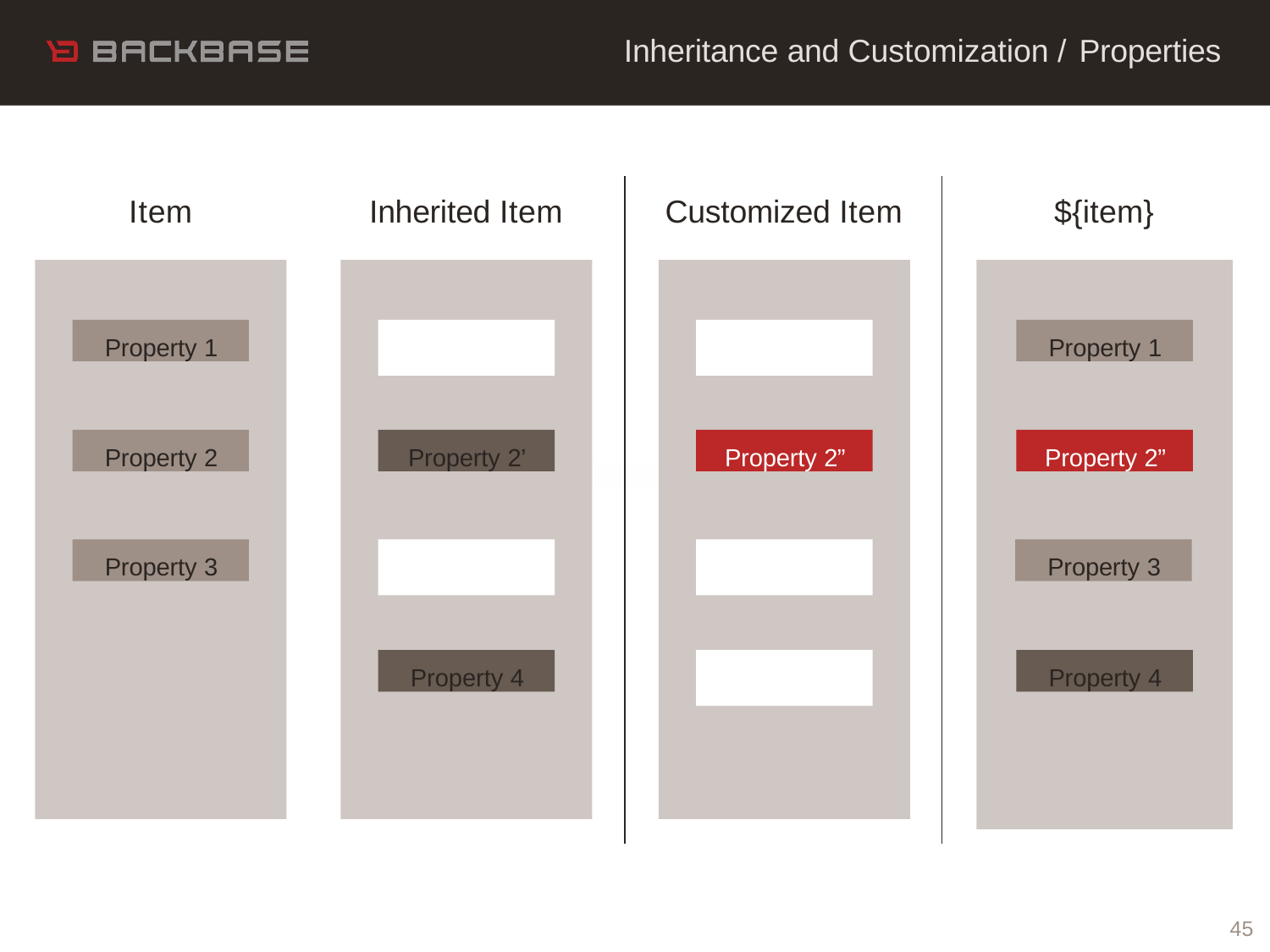

# Inheritance and Customization / Properties

Item
Inherited Item
Customized Item
${item}

Property 1

Property 1
Property 2
Property 2’
Property 2”
Property 2
Property 2’
Property 2”
Property 3

Property 3
Property 4

Property 4
45